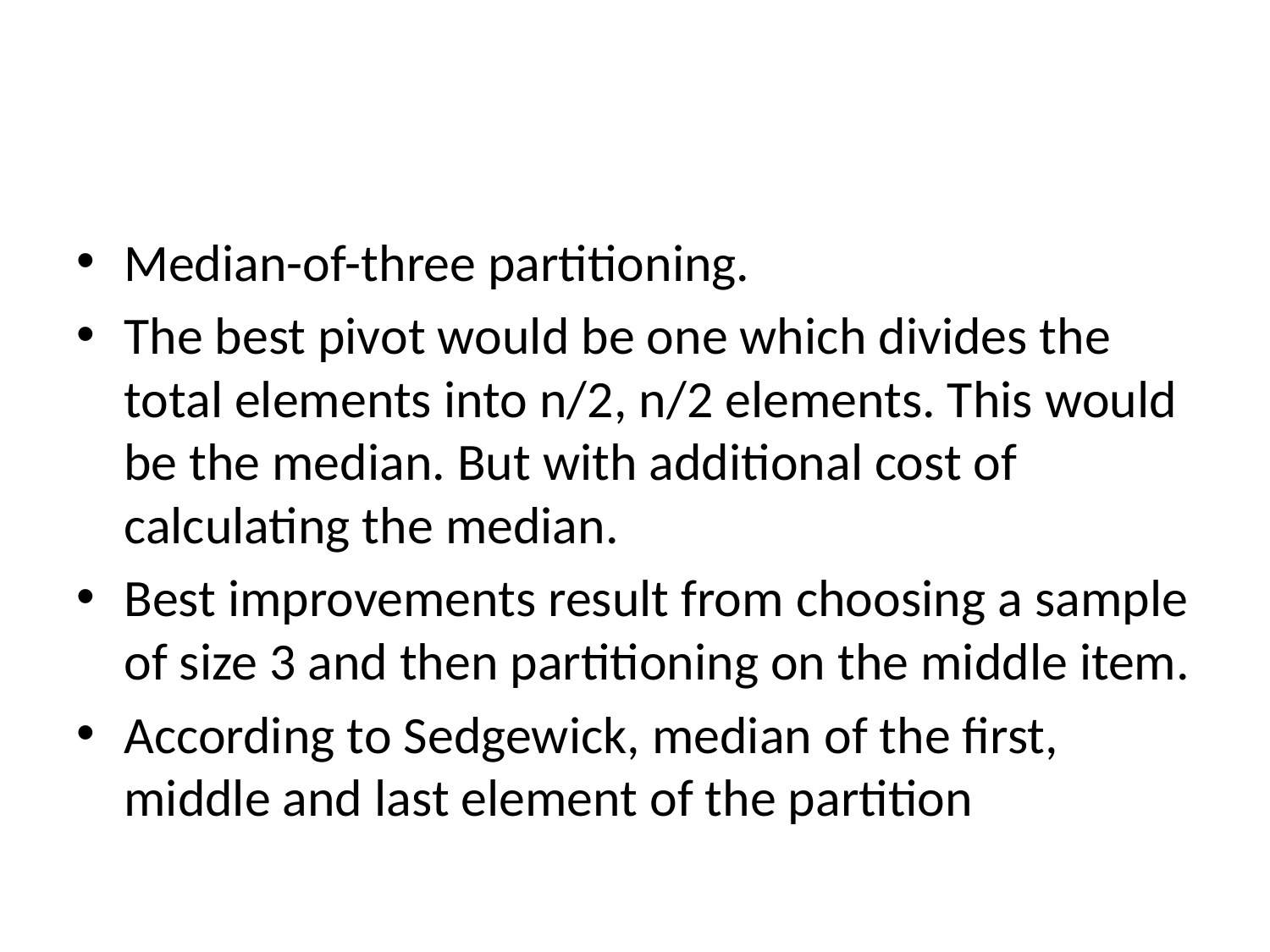

#
Median-of-three partitioning.
The best pivot would be one which divides the total elements into n/2, n/2 elements. This would be the median. But with additional cost of calculating the median.
Best improvements result from choosing a sample of size 3 and then partitioning on the middle item.
According to Sedgewick, median of the first, middle and last element of the partition